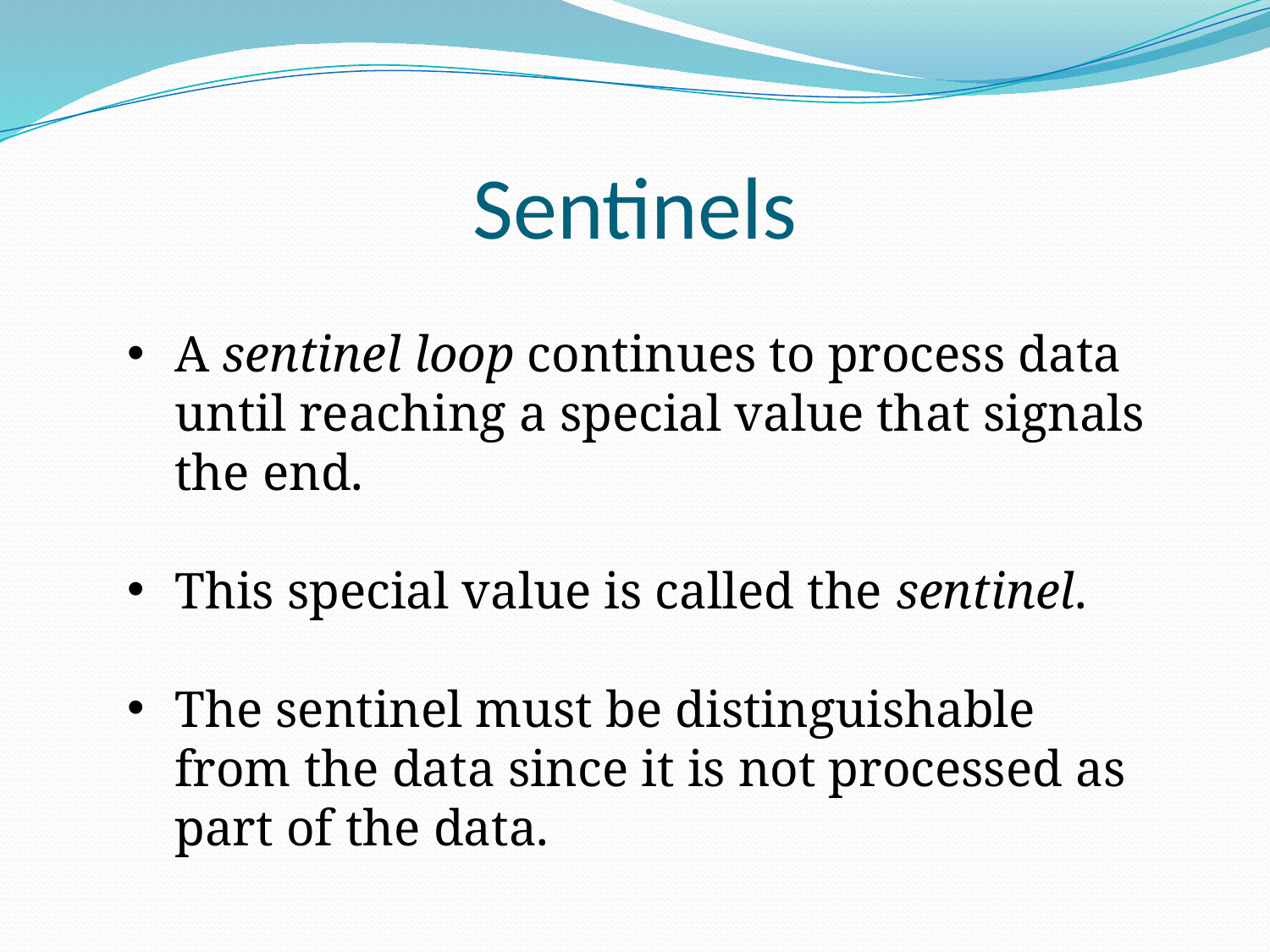

# Sentinels
A sentinel loop continues to process data until reaching a special value that signals the end.

This special value is called the sentinel.

The sentinel must be distinguishable from the data since it is not processed as part of the data.